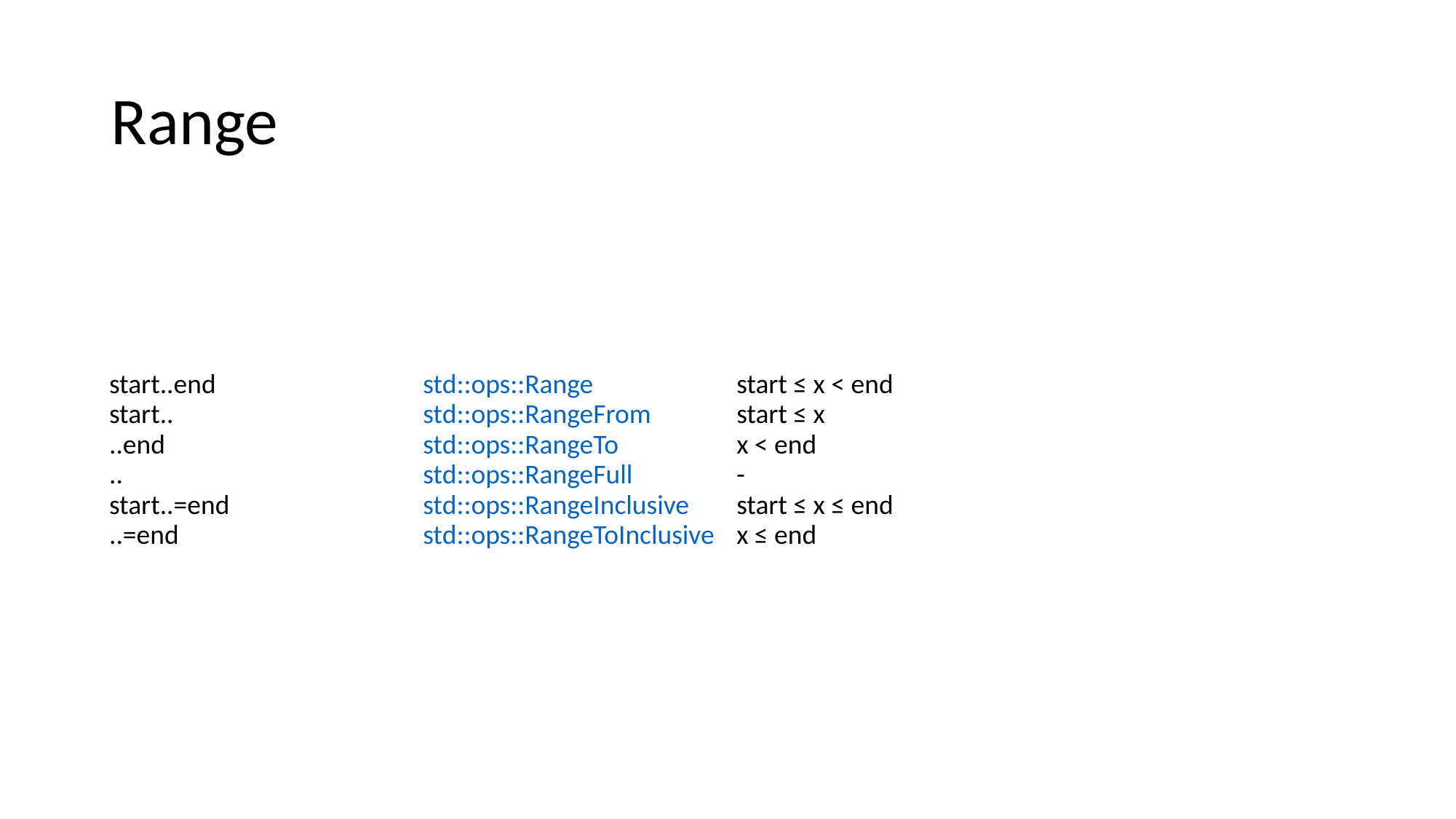

# Range
| start..end | std::ops::Range | start ≤ x < end |
| --- | --- | --- |
| start.. | std::ops::RangeFrom | start ≤ x |
| ..end | std::ops::RangeTo | x < end |
| .. | std::ops::RangeFull | - |
| start..=end | std::ops::RangeInclusive | start ≤ x ≤ end |
| ..=end | std::ops::RangeToInclusive | x ≤ end |